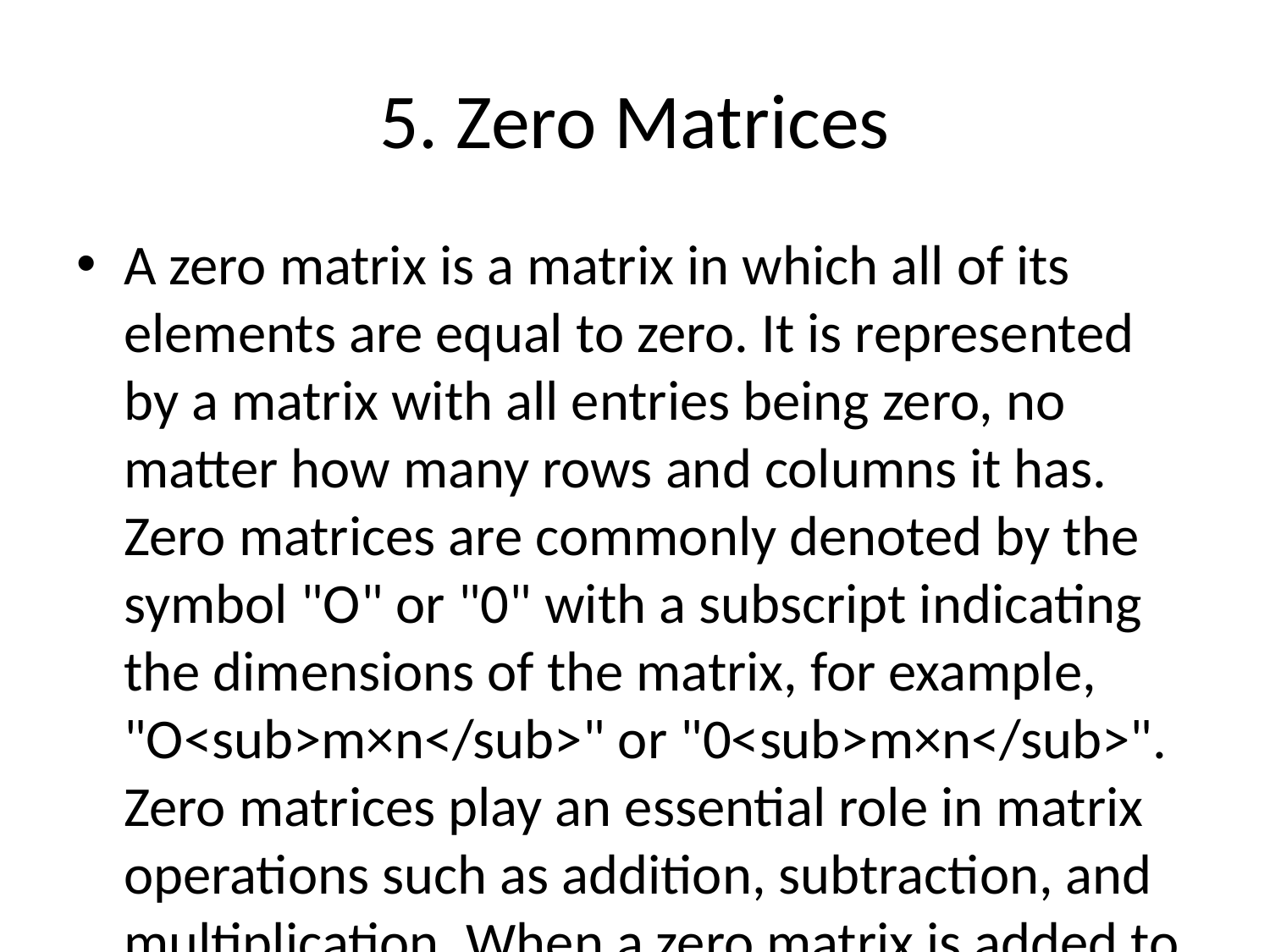

# 5. Zero Matrices
A zero matrix is a matrix in which all of its elements are equal to zero. It is represented by a matrix with all entries being zero, no matter how many rows and columns it has. Zero matrices are commonly denoted by the symbol "O" or "0" with a subscript indicating the dimensions of the matrix, for example, "O<sub>m×n</sub>" or "0<sub>m×n</sub>". Zero matrices play an essential role in matrix operations such as addition, subtraction, and multiplication. When a zero matrix is added to another matrix, it does not change the other matrix. In matrix multiplication, zero matrices act as identity matrices, preserving the properties of the other matrix. Zero matrices are also used in various mathematical applications, including solving systems of linear equations, transformations, and computer graphics.